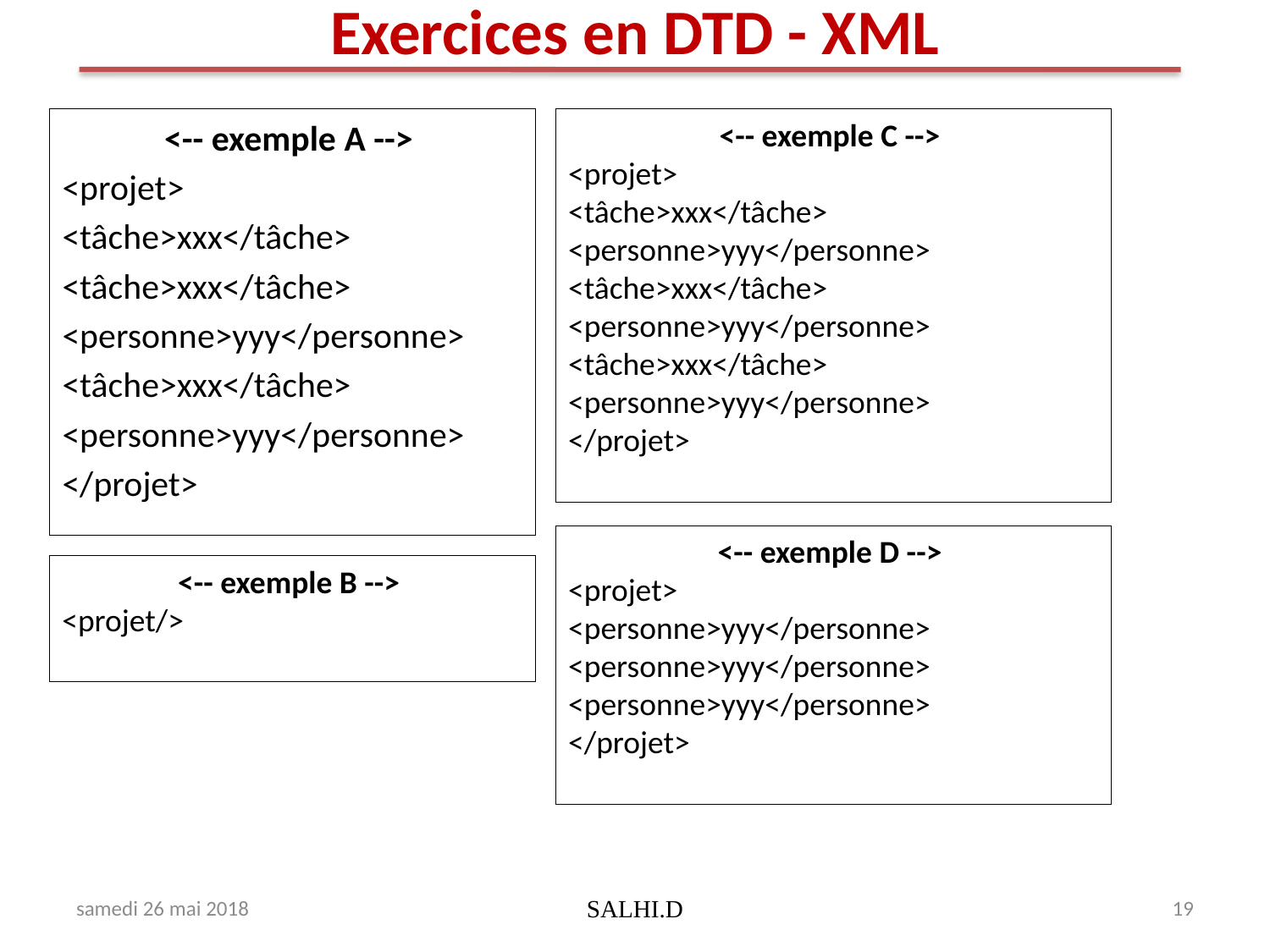

# Exercices en DTD - XML
<-- exemple A -->
<projet>
<tâche>xxx</tâche>
<tâche>xxx</tâche>
<personne>yyy</personne>
<tâche>xxx</tâche>
<personne>yyy</personne>
</projet>

<-- exemple C -->
<projet>
<tâche>xxx</tâche>
<personne>yyy</personne>
<tâche>xxx</tâche>
<personne>yyy</personne>
<tâche>xxx</tâche>
<personne>yyy</personne>
</projet>

<-- exemple D -->
<projet>
<personne>yyy</personne>
<personne>yyy</personne>
<personne>yyy</personne>
</projet>

<-- exemple B -->
<projet/>

samedi 26 mai 2018
SALHI.D
19